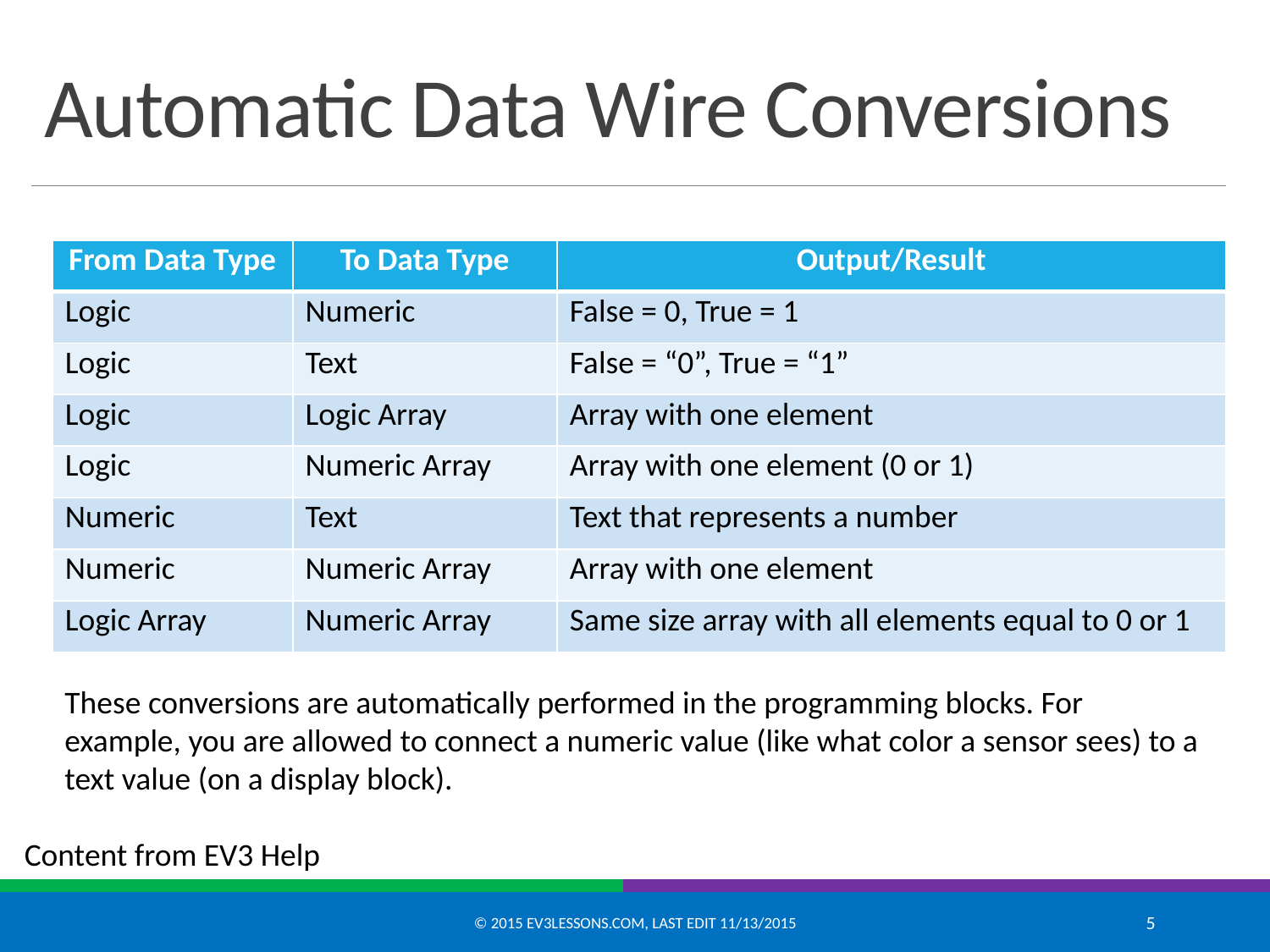

# Automatic Data Wire Conversions
| From Data Type | To Data Type | Output/Result |
| --- | --- | --- |
| Logic | Numeric | False = 0, True = 1 |
| Logic | Text | False = “0”, True = “1” |
| Logic | Logic Array | Array with one element |
| Logic | Numeric Array | Array with one element (0 or 1) |
| Numeric | Text | Text that represents a number |
| Numeric | Numeric Array | Array with one element |
| Logic Array | Numeric Array | Same size array with all elements equal to 0 or 1 |
These conversions are automatically performed in the programming blocks. For example, you are allowed to connect a numeric value (like what color a sensor sees) to a text value (on a display block).
Content from EV3 Help
© 2015 EV3Lessons.com, Last edit 11/13/2015
5